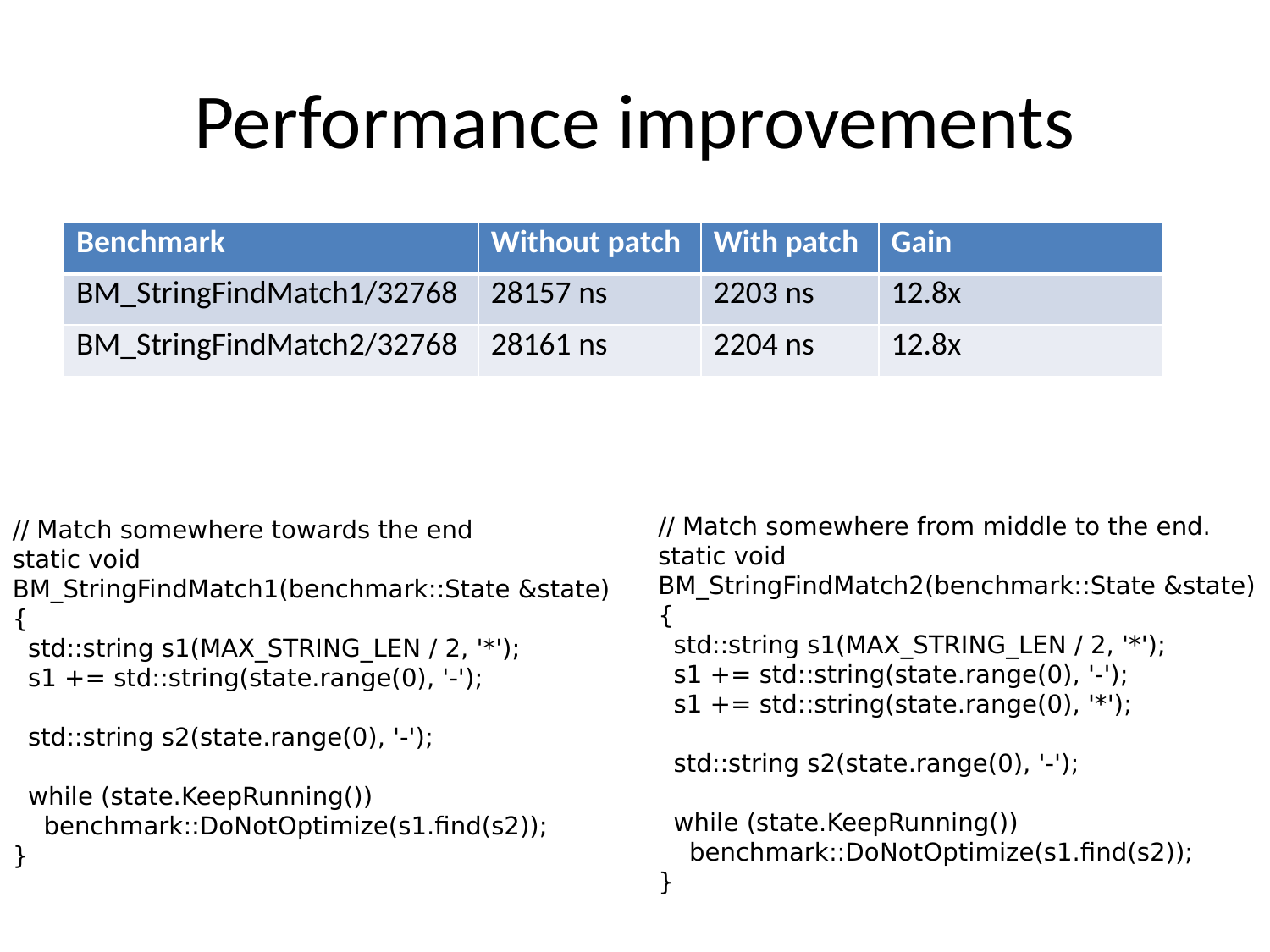

# Performance improvements
| Benchmark | Without patch | With patch | Gain |
| --- | --- | --- | --- |
| BM\_StringFindMatch1/32768 | 28157 ns | 2203 ns | 12.8x |
| BM\_StringFindMatch2/32768 | 28161 ns | 2204 ns | 12.8x |
// Match somewhere from middle to the end.
static void BM_StringFindMatch2(benchmark::State &state) {
  std::string s1(MAX_STRING_LEN / 2, '*');
  s1 += std::string(state.range(0), '-');
  s1 += std::string(state.range(0), '*');

  std::string s2(state.range(0), '-');

  while (state.KeepRunning())
    benchmark::DoNotOptimize(s1.find(s2));
}
// Match somewhere towards the end
static void BM_StringFindMatch1(benchmark::State &state) {
  std::string s1(MAX_STRING_LEN / 2, '*');
  s1 += std::string(state.range(0), '-');

  std::string s2(state.range(0), '-');

  while (state.KeepRunning())
    benchmark::DoNotOptimize(s1.find(s2));
}